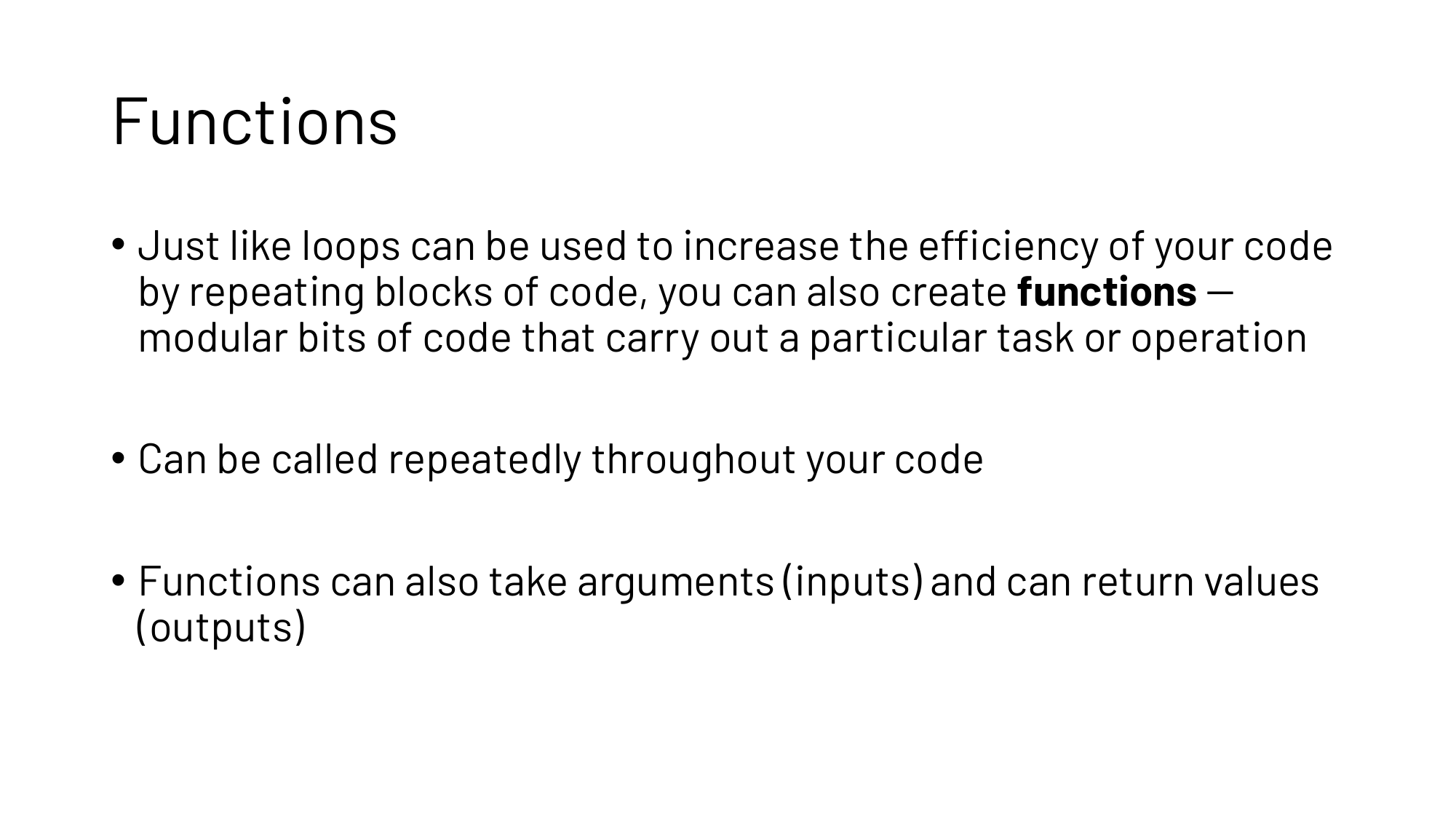

# Functions
Just like loops can be used to increase the efficiency of your code by repeating blocks of code, you can also create functions -- modular bits of code that carry out a particular task or operation

Can be called repeatedly throughout your code

Functions can also take arguments (inputs) and can return values (outputs)